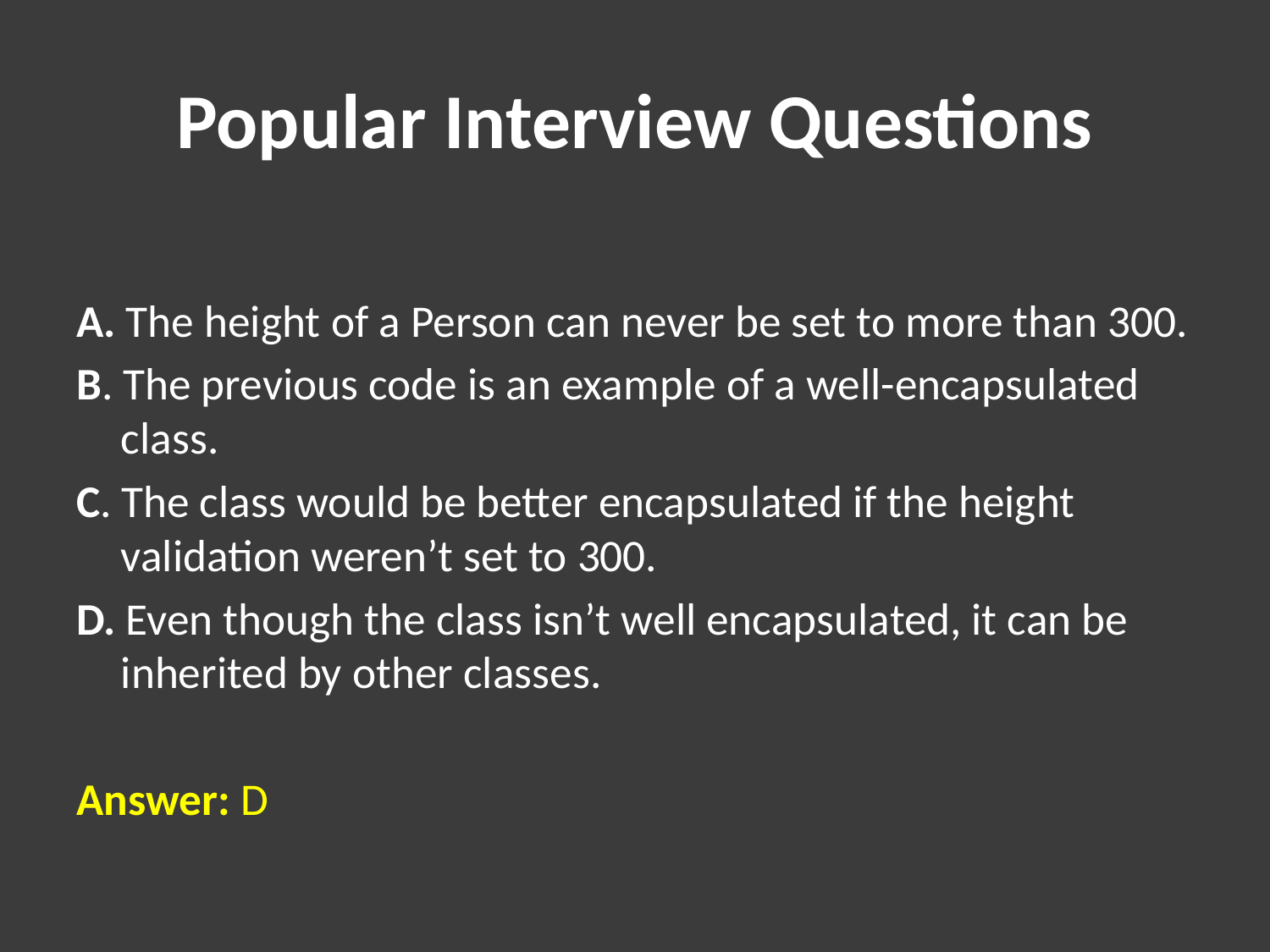

# Popular Interview Questions

A. The height of a Person can never be set to more than 300.
B. The previous code is an example of a well-encapsulated class.
C. The class would be better encapsulated if the height validation weren’t set to 300.
D. Even though the class isn’t well encapsulated, it can be inherited by other classes.

Answer: D